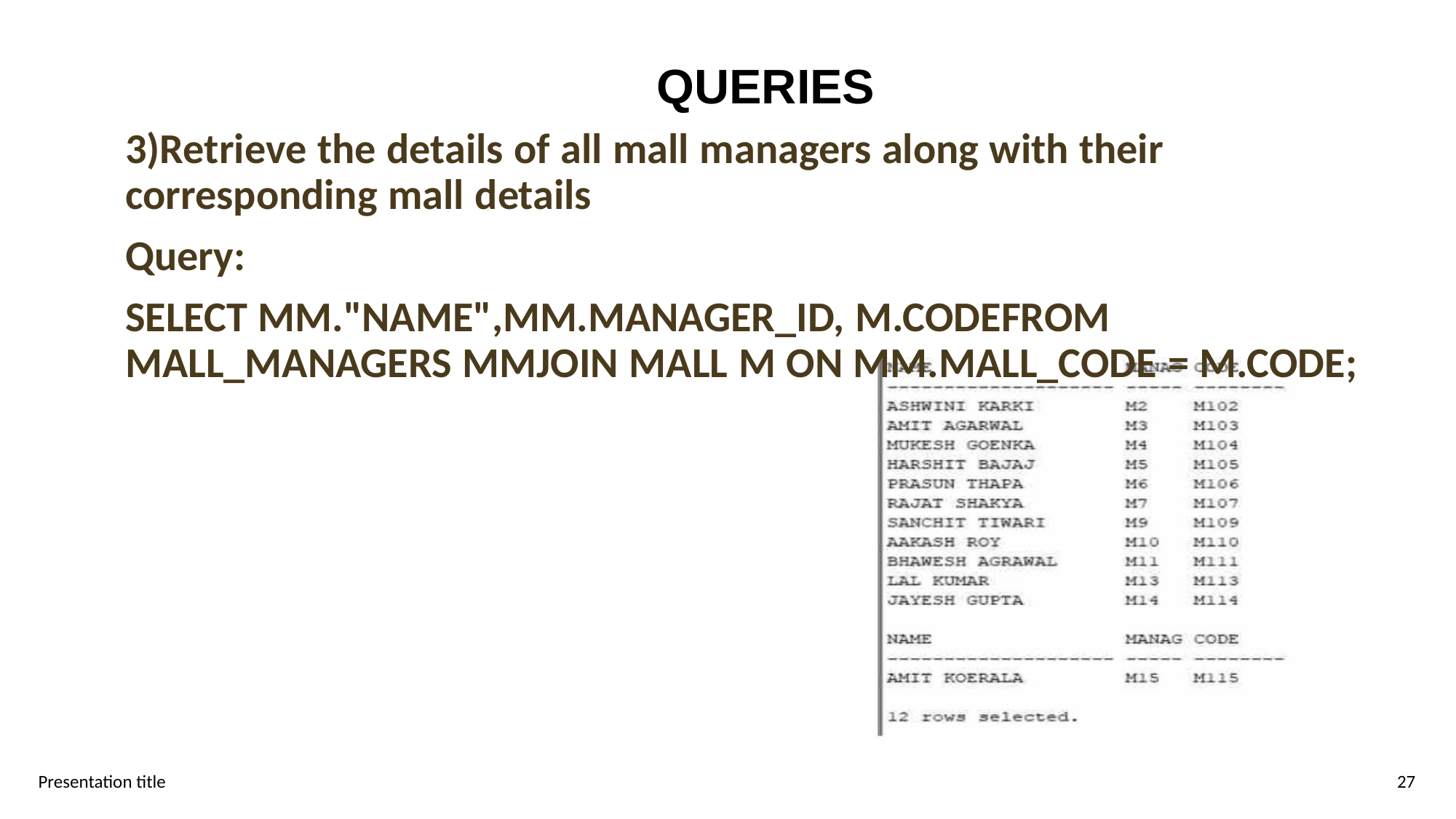

QUERIES
3)Retrieve the details of all mall managers along with their
corresponding mall details
Query:
SELECT MM."NAME",MM.MANAGER_ID, M.CODEFROM
MALL_MANAGERS MMJOIN MALL M ON MM.MALL_CODE = M.CODE;
Presentation title
27